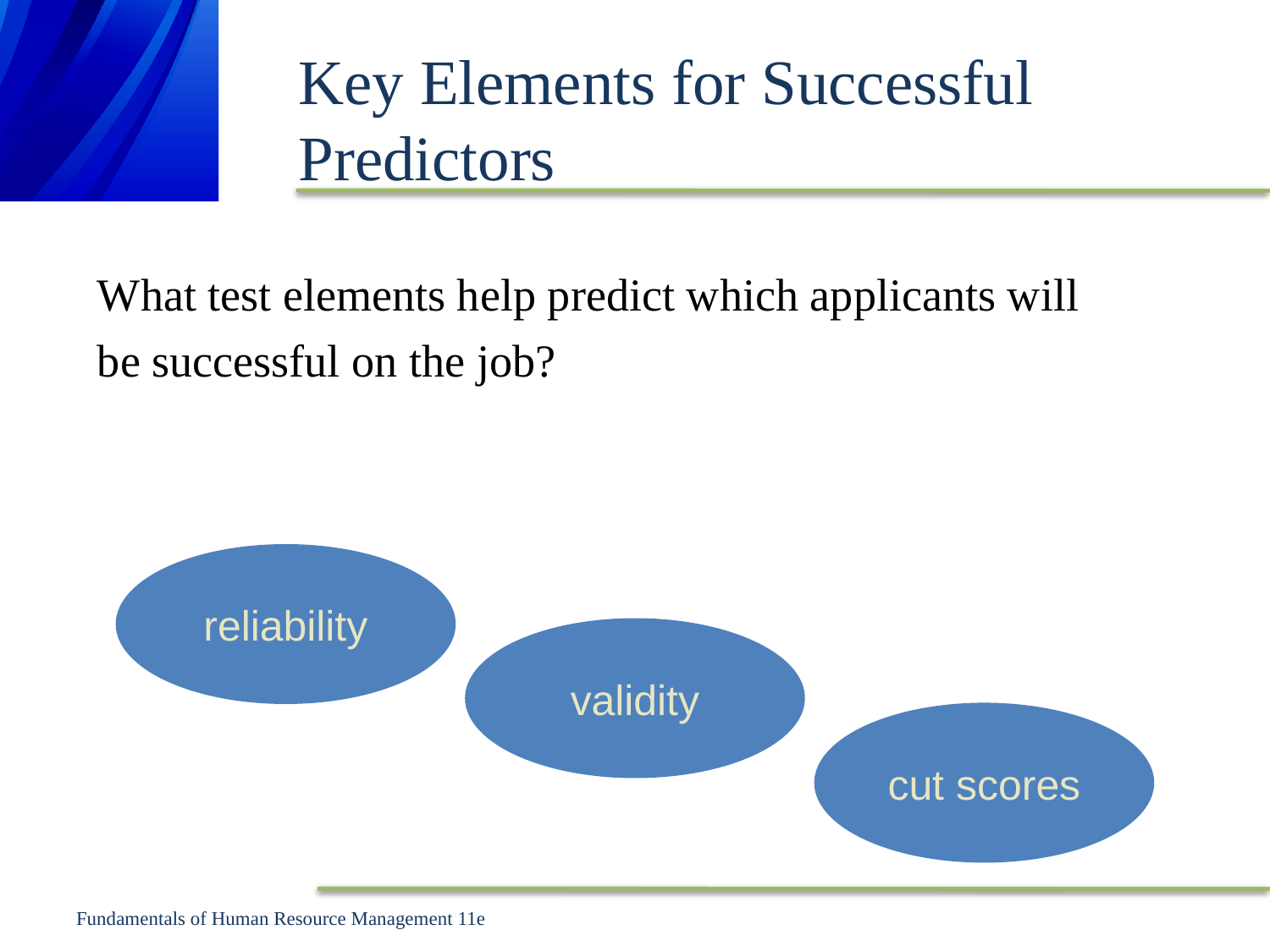

# Key Elements for Successful Predictors
What test elements help predict which applicants will be successful on the job?

reliability
validity
cut scores
Fundamentals of Human Resource Management 11e